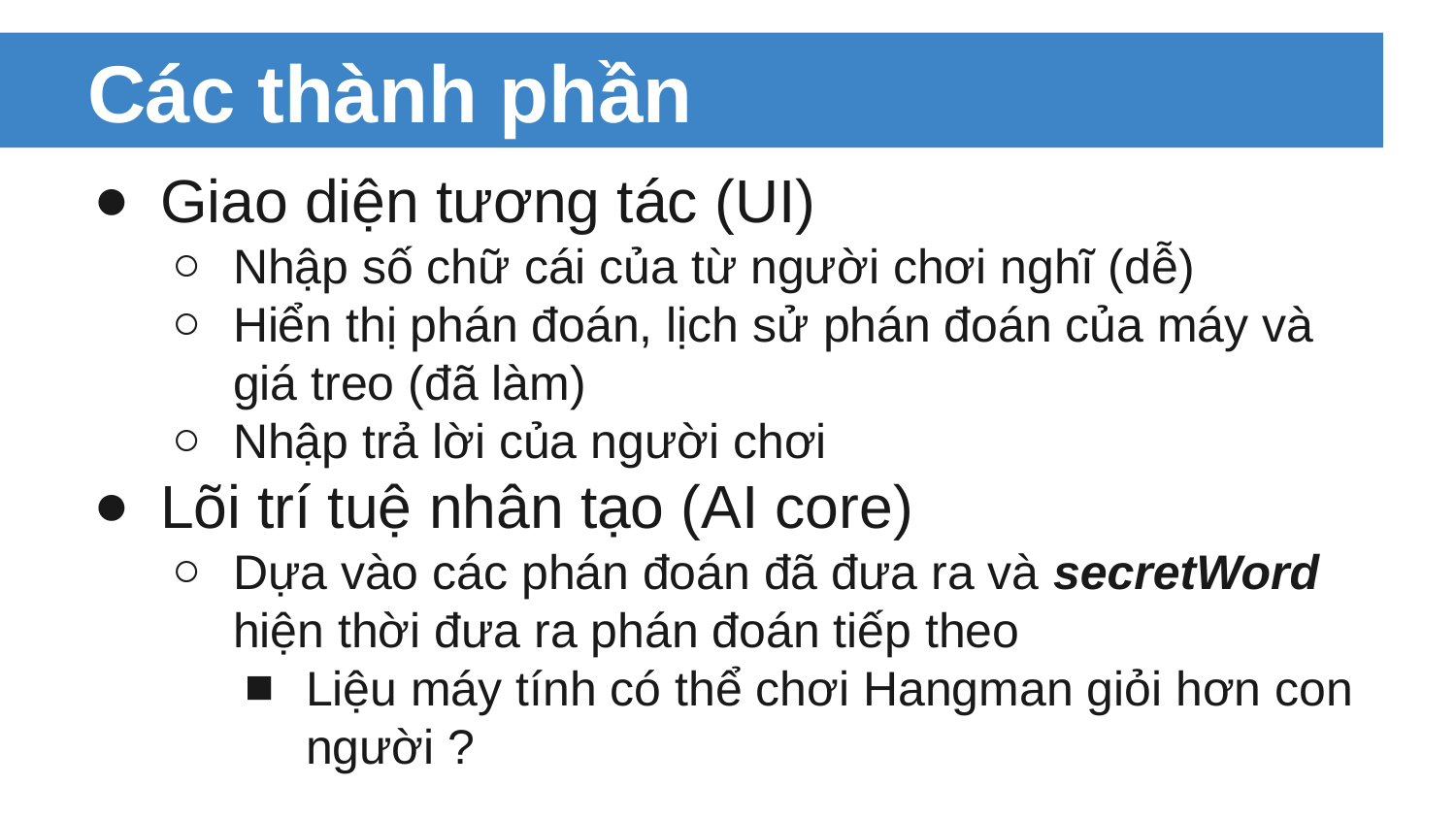

# Các thành phần
Giao diện tương tác (UI)
Nhập số chữ cái của từ người chơi nghĩ (dễ)
Hiển thị phán đoán, lịch sử phán đoán của máy và giá treo (đã làm)
Nhập trả lời của người chơi
Lõi trí tuệ nhân tạo (AI core)
Dựa vào các phán đoán đã đưa ra và secretWord hiện thời đưa ra phán đoán tiếp theo
Liệu máy tính có thể chơi Hangman giỏi hơn con người ?